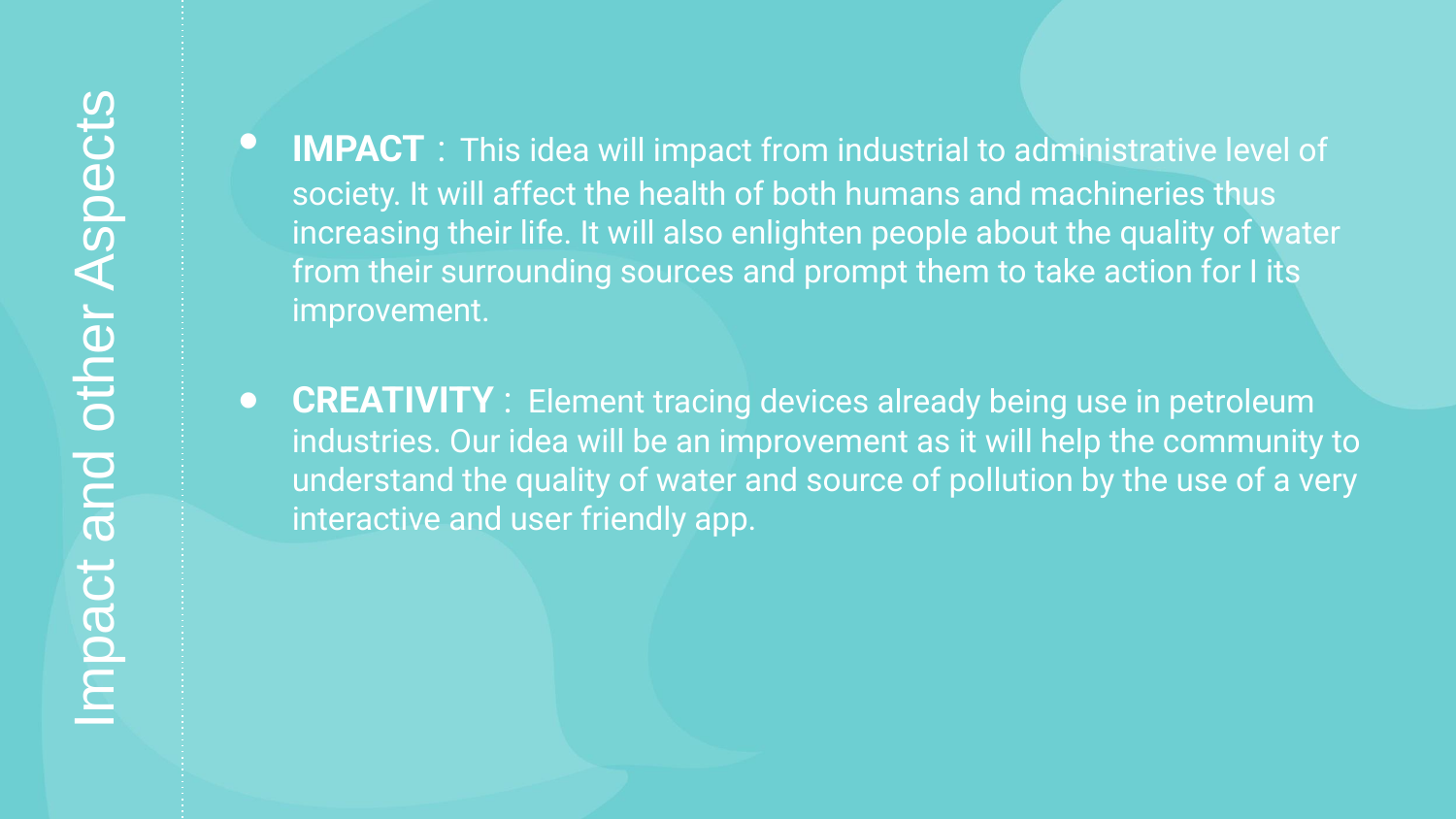

IMPACT : This idea will impact from industrial to administrative level of society. It will affect the health of both humans and machineries thus increasing their life. It will also enlighten people about the quality of water from their surrounding sources and prompt them to take action for I its improvement.

CREATIVITY :  Element tracing devices already being use in petroleum industries. Our idea will be an improvement as it will help the community to understand the quality of water and source of pollution by the use of a very interactive and user friendly app.

# Impact and other Aspects